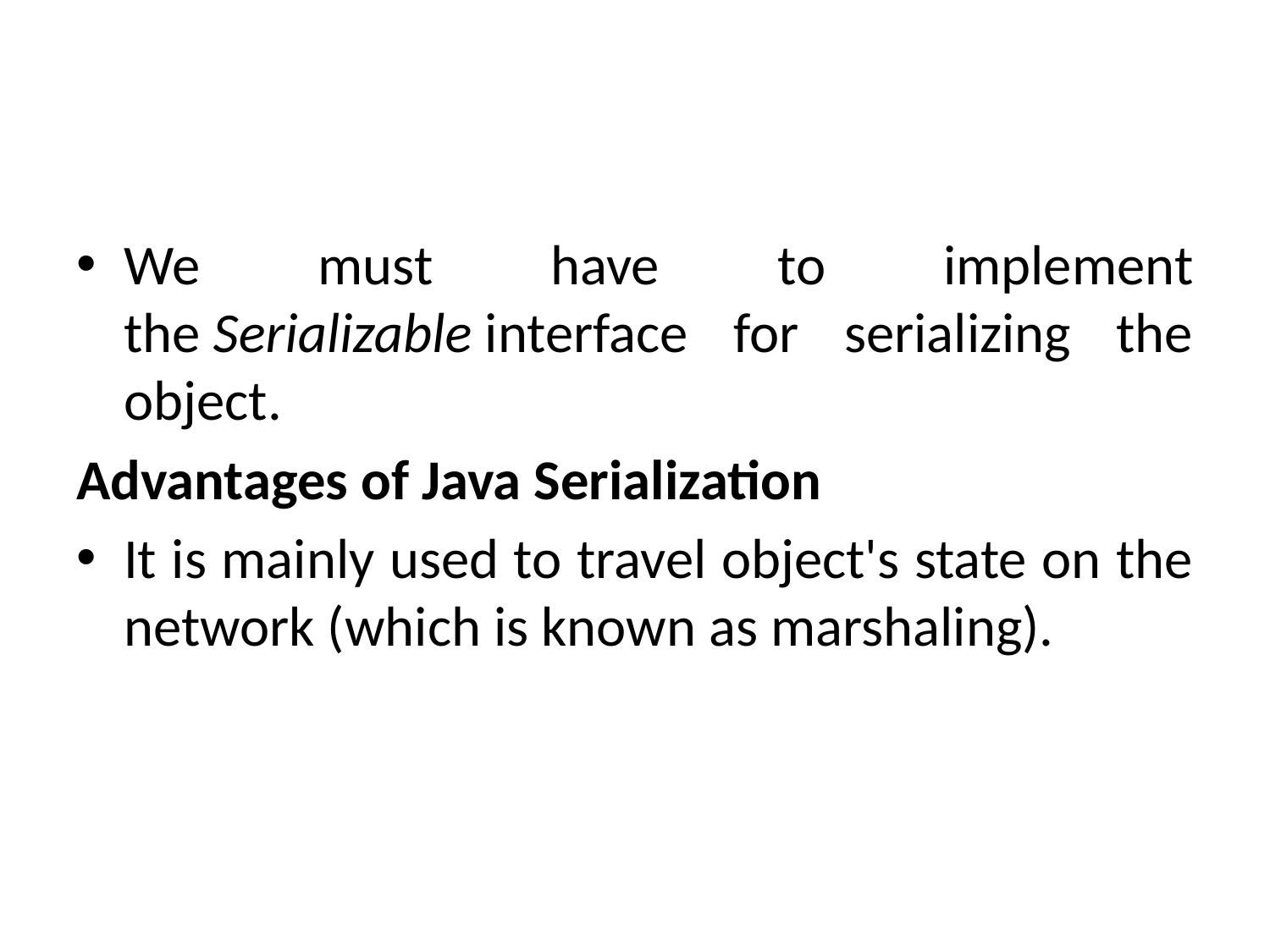

#
We must have to implement the Serializable interface for serializing the object.
Advantages of Java Serialization
It is mainly used to travel object's state on the network (which is known as marshaling).